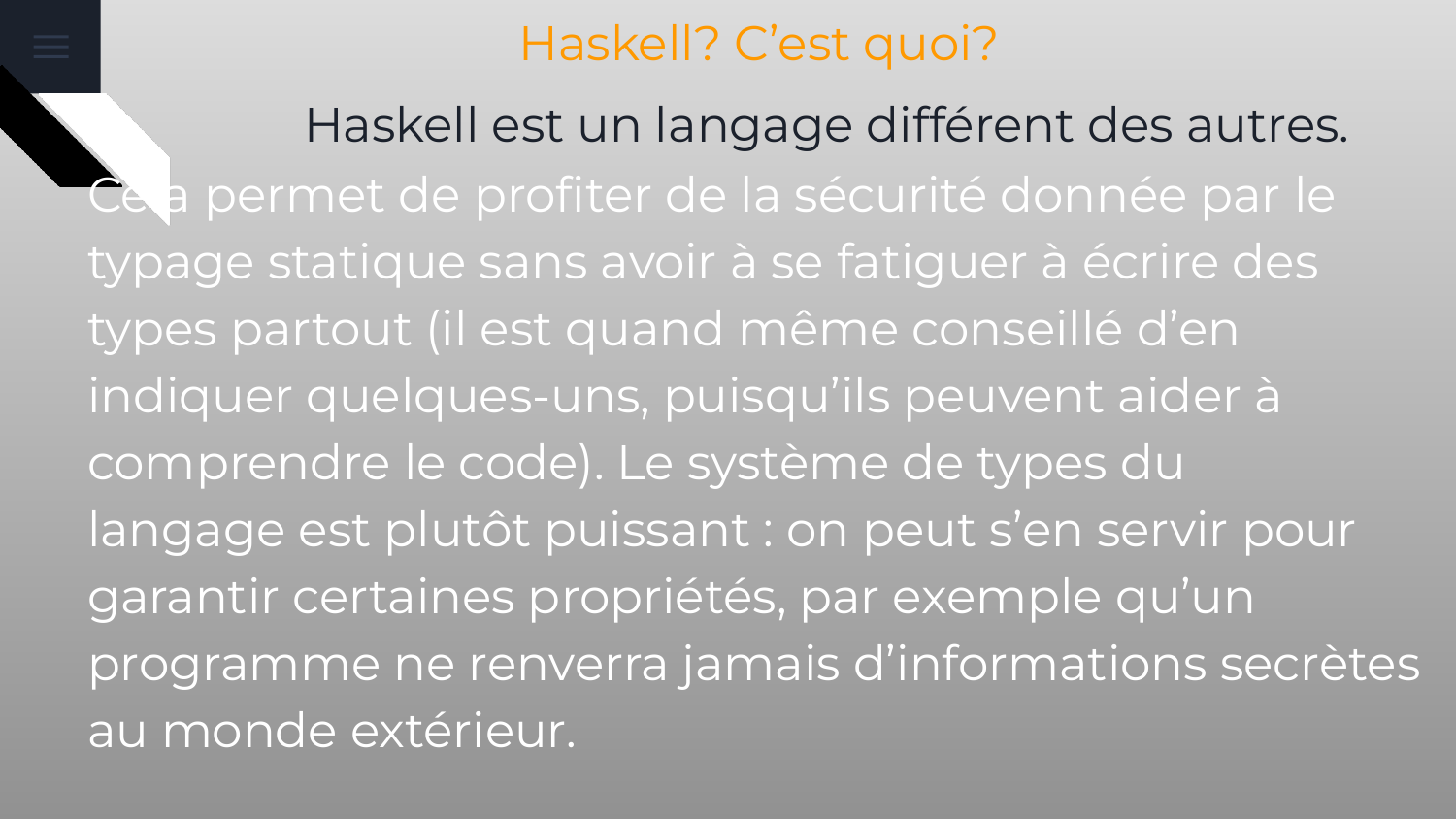

# Haskell? C’est quoi?

Haskell est un langage différent des autres.
Cela permet de profiter de la sécurité donnée par le typage statique sans avoir à se fatiguer à écrire des types partout (il est quand même conseillé d’en
indiquer quelques-uns, puisqu’ils peuvent aider à comprendre le code). Le système de types du
langage est plutôt puissant : on peut s’en servir pour garantir certaines propriétés, par exemple qu’un programme ne renverra jamais d’informations secrètes au monde extérieur.